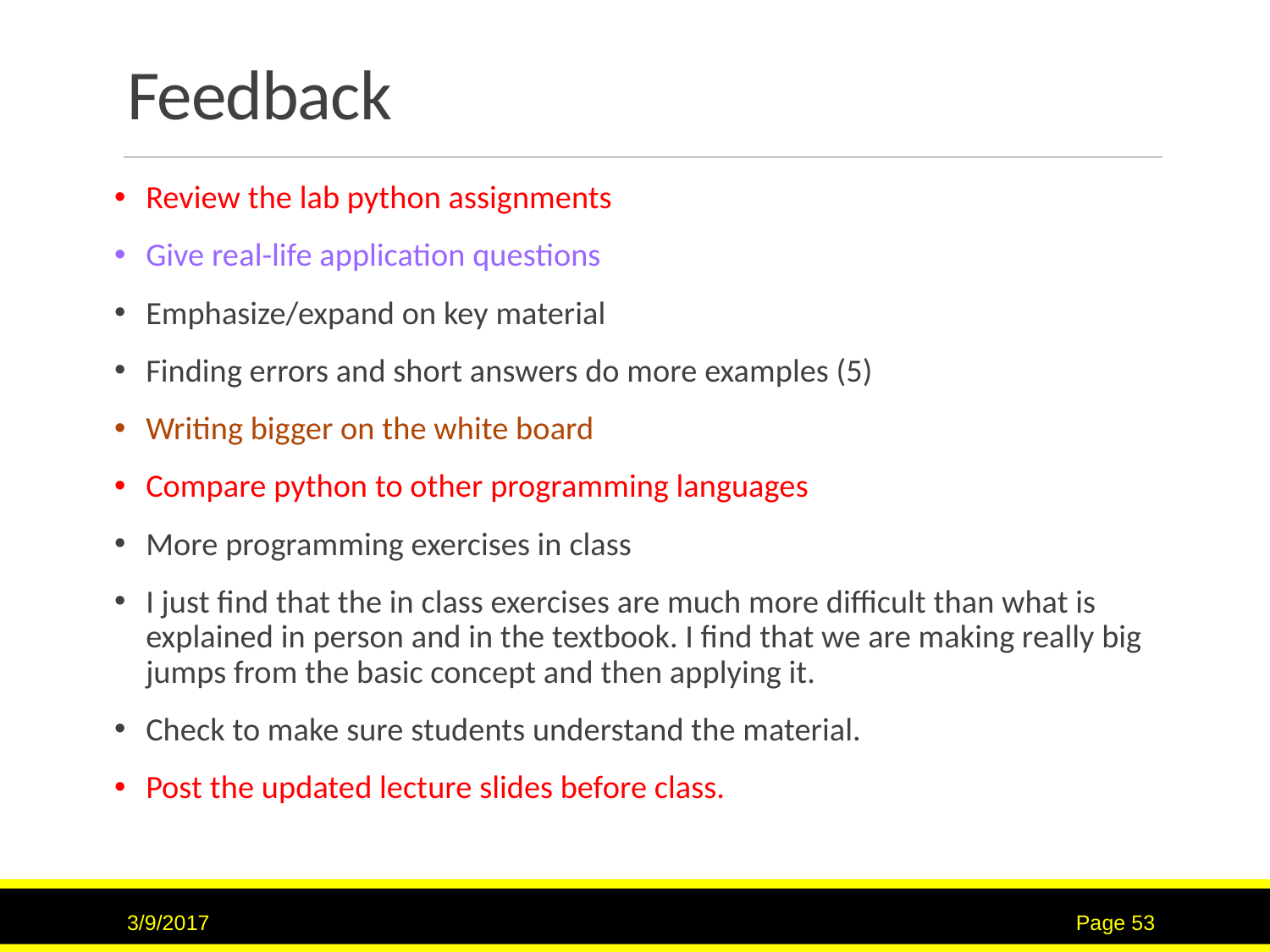

# Feedback
Review the lab python assignments
Give real-life application questions
Emphasize/expand on key material
Finding errors and short answers do more examples (5)
Writing bigger on the white board
Compare python to other programming languages
More programming exercises in class
I just find that the in class exercises are much more difficult than what is explained in person and in the textbook. I find that we are making really big jumps from the basic concept and then applying it.
Check to make sure students understand the material.
Post the updated lecture slides before class.
3/9/2017
53